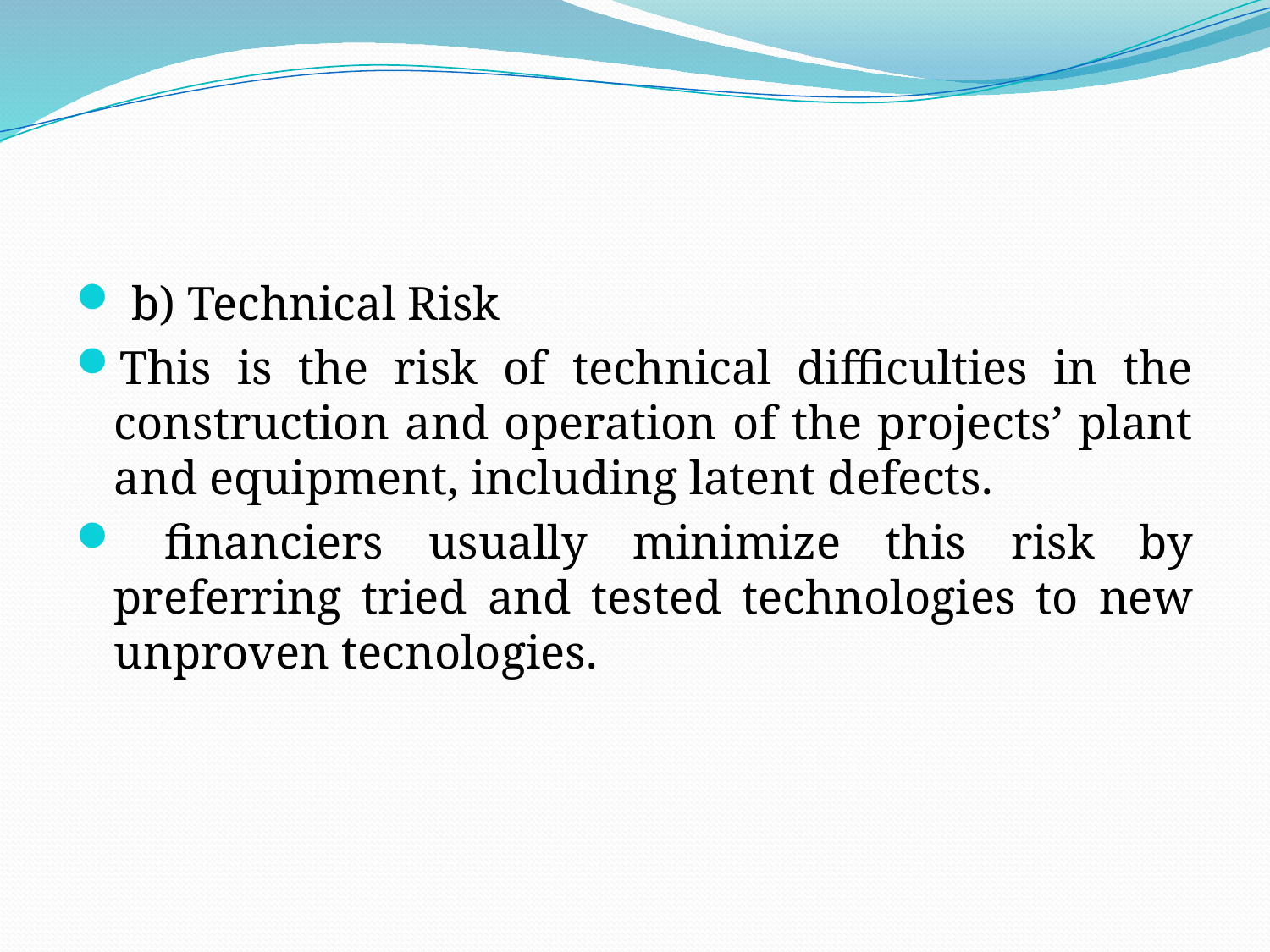

#
 b) Technical Risk
This is the risk of technical difficulties in the construction and operation of the projects’ plant and equipment, including latent defects.
 financiers usually minimize this risk by preferring tried and tested technologies to new unproven tecnologies.